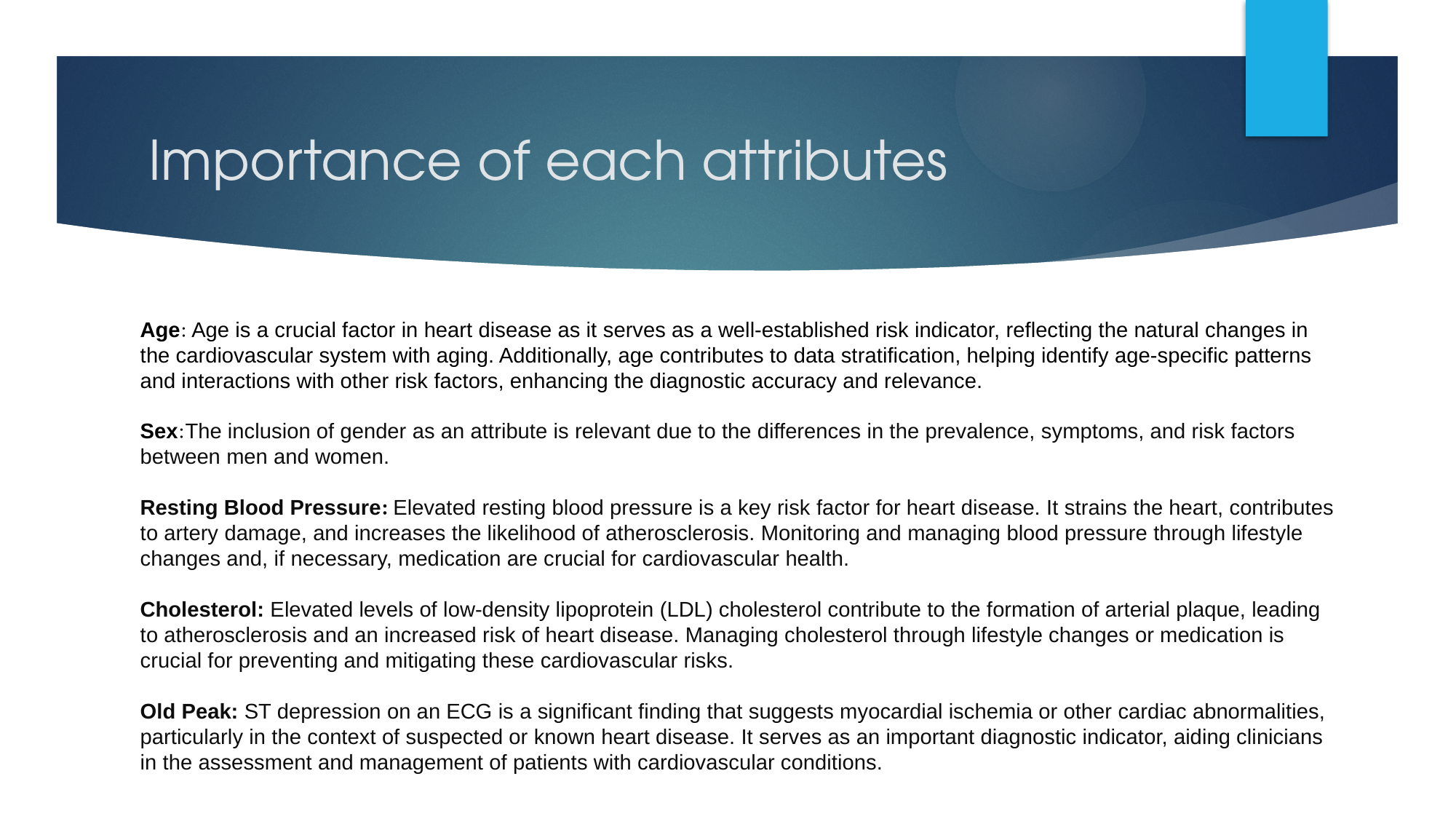

# Importance of each attributes
Age: Age is a crucial factor in heart disease as it serves as a well-established risk indicator, reflecting the natural changes in the cardiovascular system with aging. Additionally, age contributes to data stratification, helping identify age-specific patterns and interactions with other risk factors, enhancing the diagnostic accuracy and relevance.

Sex:The inclusion of gender as an attribute is relevant due to the differences in the prevalence, symptoms, and risk factors between men and women.

Resting Blood Pressure: Elevated resting blood pressure is a key risk factor for heart disease. It strains the heart, contributes to artery damage, and increases the likelihood of atherosclerosis. Monitoring and managing blood pressure through lifestyle changes and, if necessary, medication are crucial for cardiovascular health.

Cholesterol: Elevated levels of low-density lipoprotein (LDL) cholesterol contribute to the formation of arterial plaque, leading to atherosclerosis and an increased risk of heart disease. Managing cholesterol through lifestyle changes or medication is crucial for preventing and mitigating these cardiovascular risks.

Old Peak: ST depression on an ECG is a significant finding that suggests myocardial ischemia or other cardiac abnormalities, particularly in the context of suspected or known heart disease. It serves as an important diagnostic indicator, aiding clinicians in the assessment and management of patients with cardiovascular conditions.